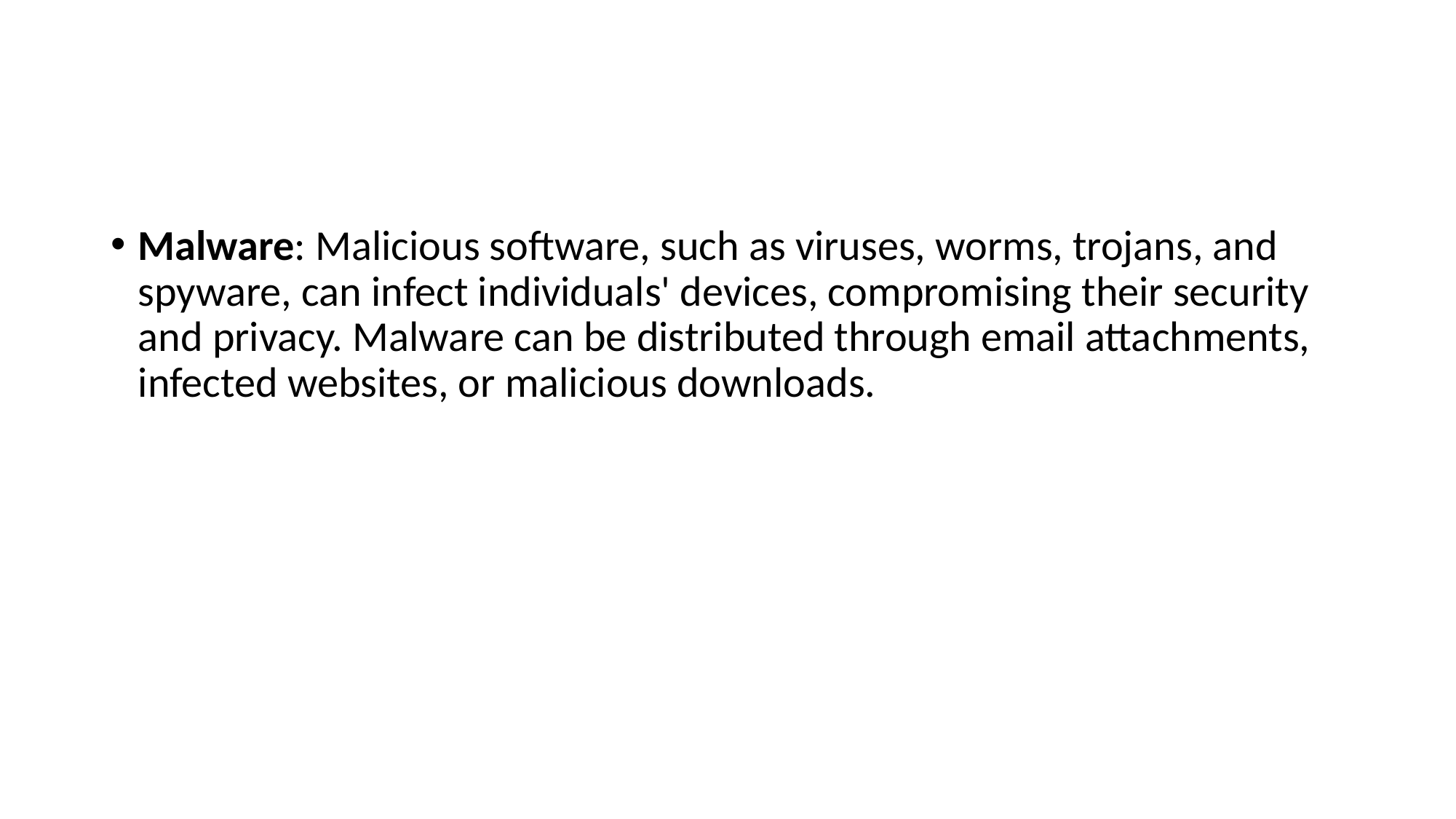

#
Malware: Malicious software, such as viruses, worms, trojans, and spyware, can infect individuals' devices, compromising their security and privacy. Malware can be distributed through email attachments, infected websites, or malicious downloads.